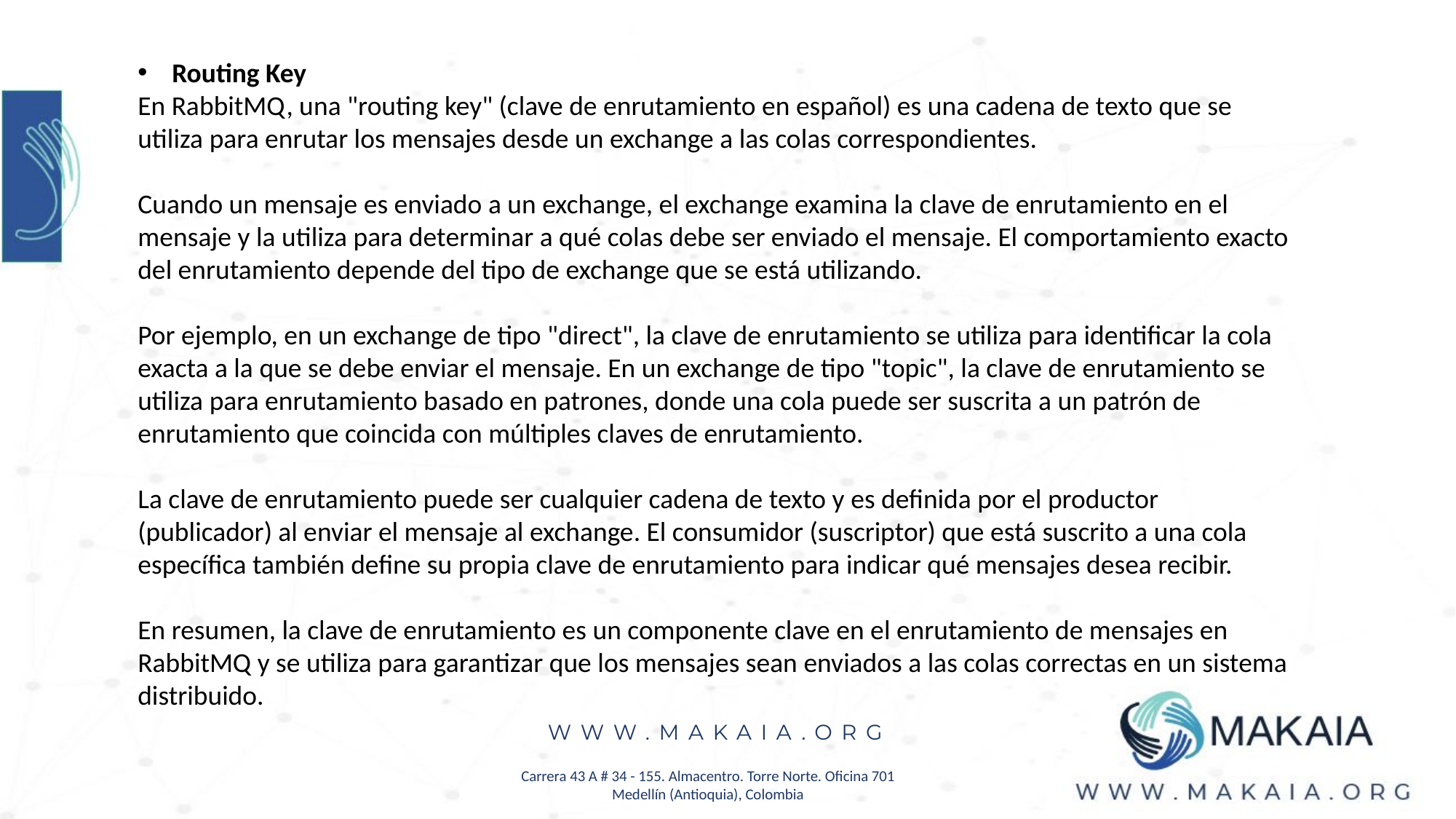

Routing Key
En RabbitMQ, una "routing key" (clave de enrutamiento en español) es una cadena de texto que se utiliza para enrutar los mensajes desde un exchange a las colas correspondientes.

Cuando un mensaje es enviado a un exchange, el exchange examina la clave de enrutamiento en el mensaje y la utiliza para determinar a qué colas debe ser enviado el mensaje. El comportamiento exacto del enrutamiento depende del tipo de exchange que se está utilizando.

Por ejemplo, en un exchange de tipo "direct", la clave de enrutamiento se utiliza para identificar la cola exacta a la que se debe enviar el mensaje. En un exchange de tipo "topic", la clave de enrutamiento se utiliza para enrutamiento basado en patrones, donde una cola puede ser suscrita a un patrón de enrutamiento que coincida con múltiples claves de enrutamiento.

La clave de enrutamiento puede ser cualquier cadena de texto y es definida por el productor (publicador) al enviar el mensaje al exchange. El consumidor (suscriptor) que está suscrito a una cola específica también define su propia clave de enrutamiento para indicar qué mensajes desea recibir.

En resumen, la clave de enrutamiento es un componente clave en el enrutamiento de mensajes en RabbitMQ y se utiliza para garantizar que los mensajes sean enviados a las colas correctas en un sistema distribuido.

WWW.MAKAIA.ORG
Carrera 43 A # 34 - 155. Almacentro. Torre Norte. Oficina 701
Medellín (Antioquia), Colombia